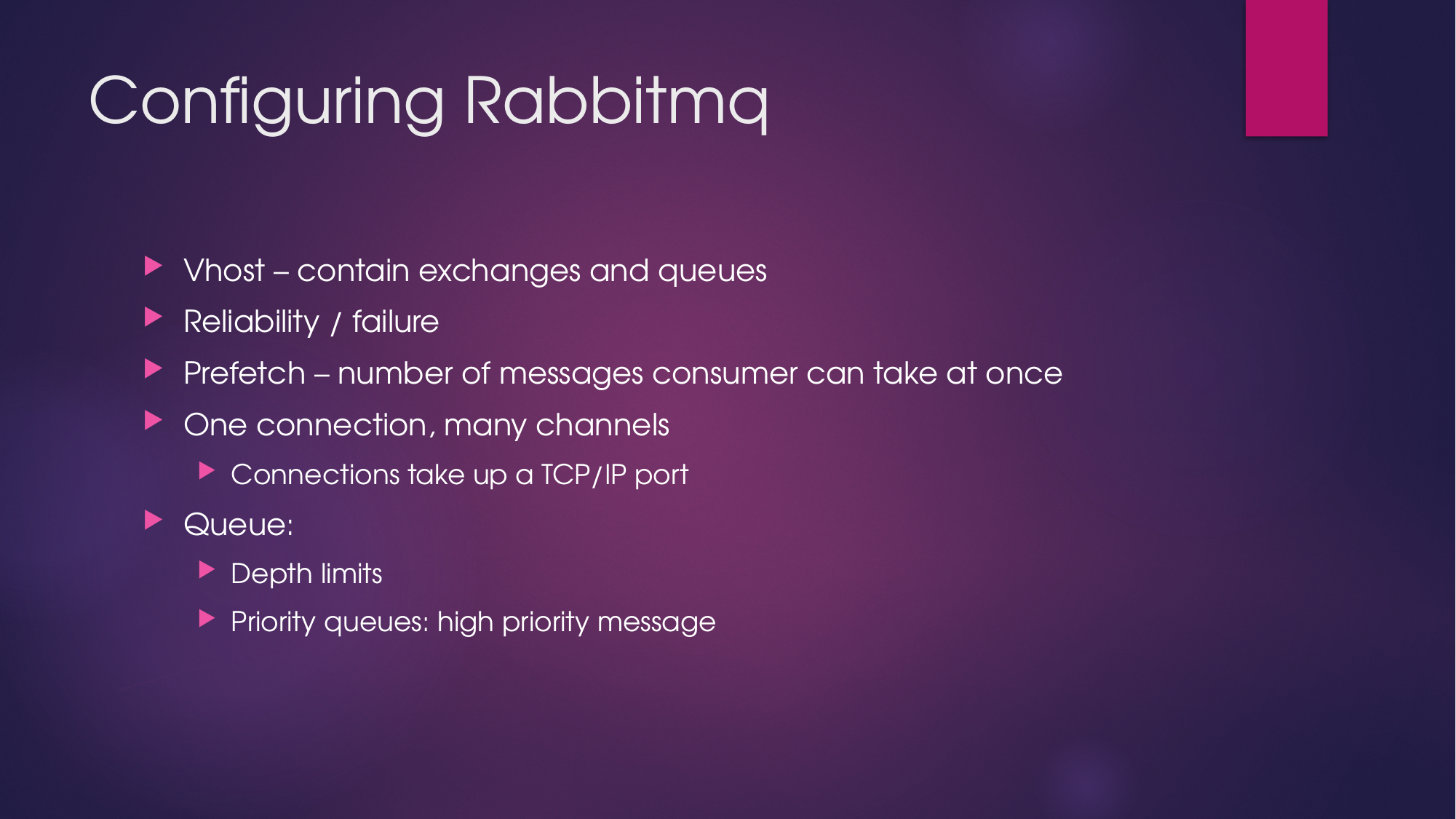

# Configuring Rabbitmq
Vhost – contain exchanges and queues
Reliability / failure
Prefetch – number of messages consumer can take at once
One connection, many channels
Connections take up a TCP/IP port
Queue:
Depth limits
Priority queues: high priority message